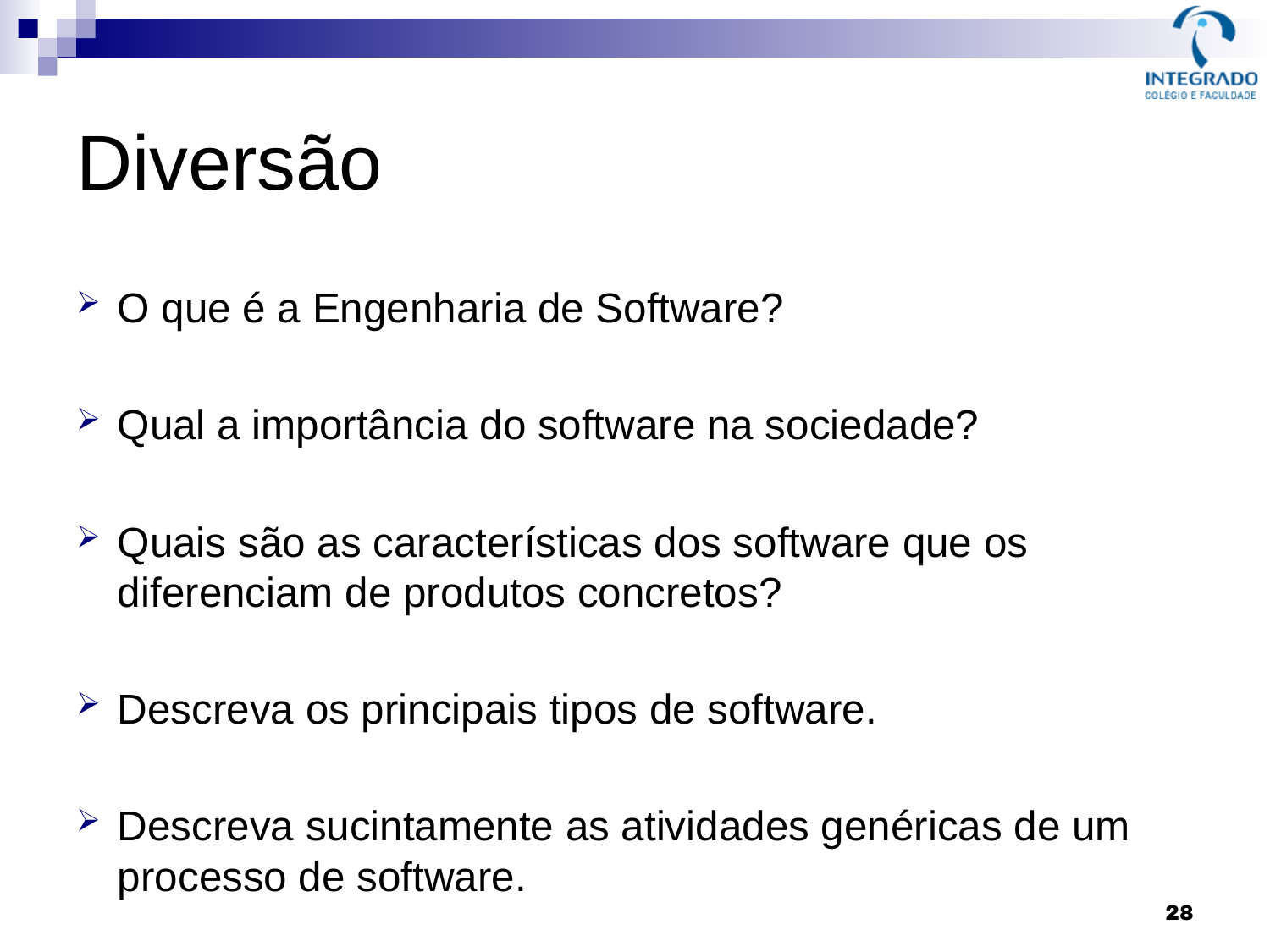

# Diversão
O que é a Engenharia de Software?

Qual a importância do software na sociedade?

Quais são as características dos software que os diferenciam de produtos concretos?

Descreva os principais tipos de software.

Descreva sucintamente as atividades genéricas de um processo de software.
28